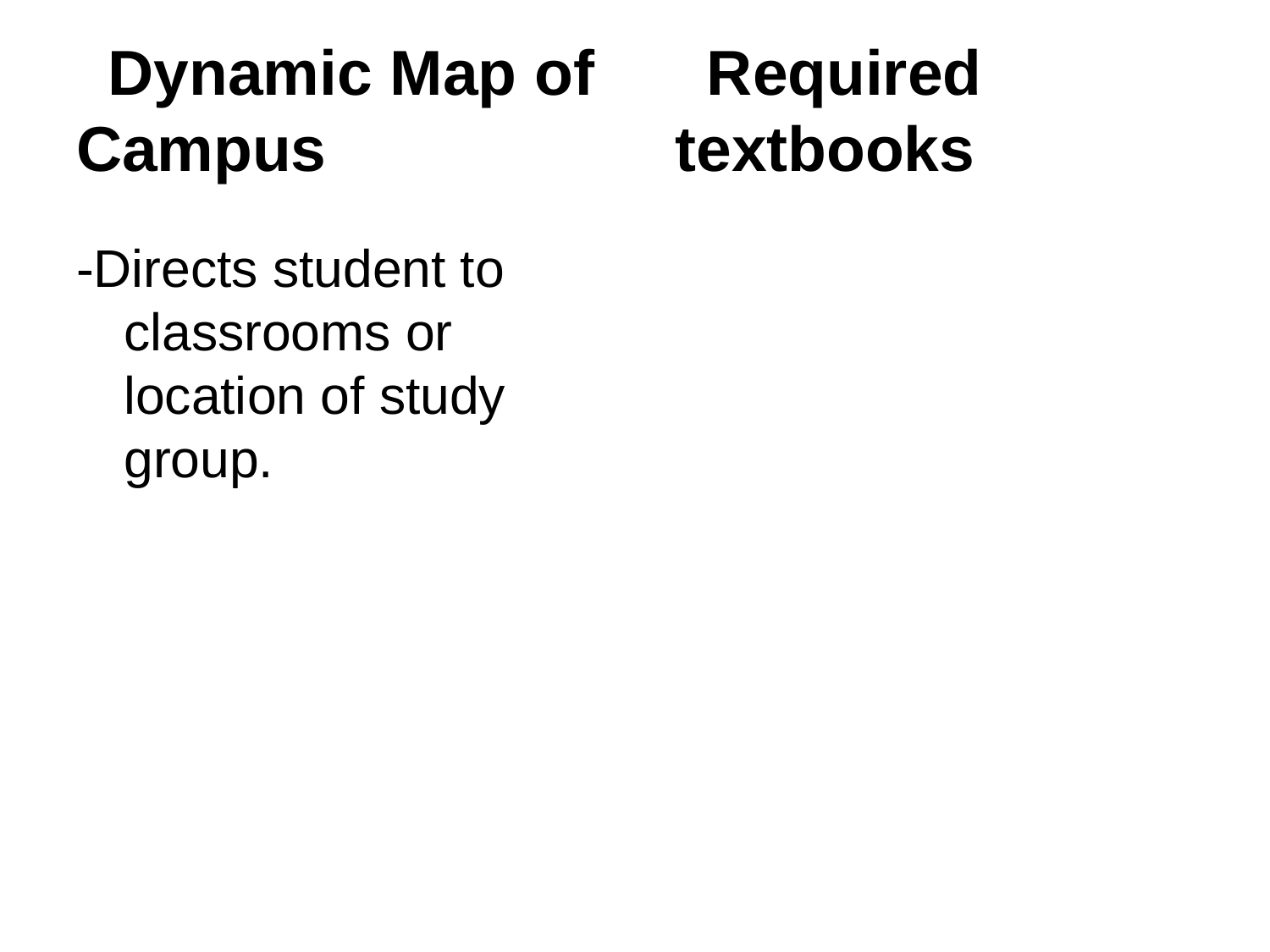

# Dynamic Map of Campus
Required textbooks
-Directs student to classrooms or location of study group.